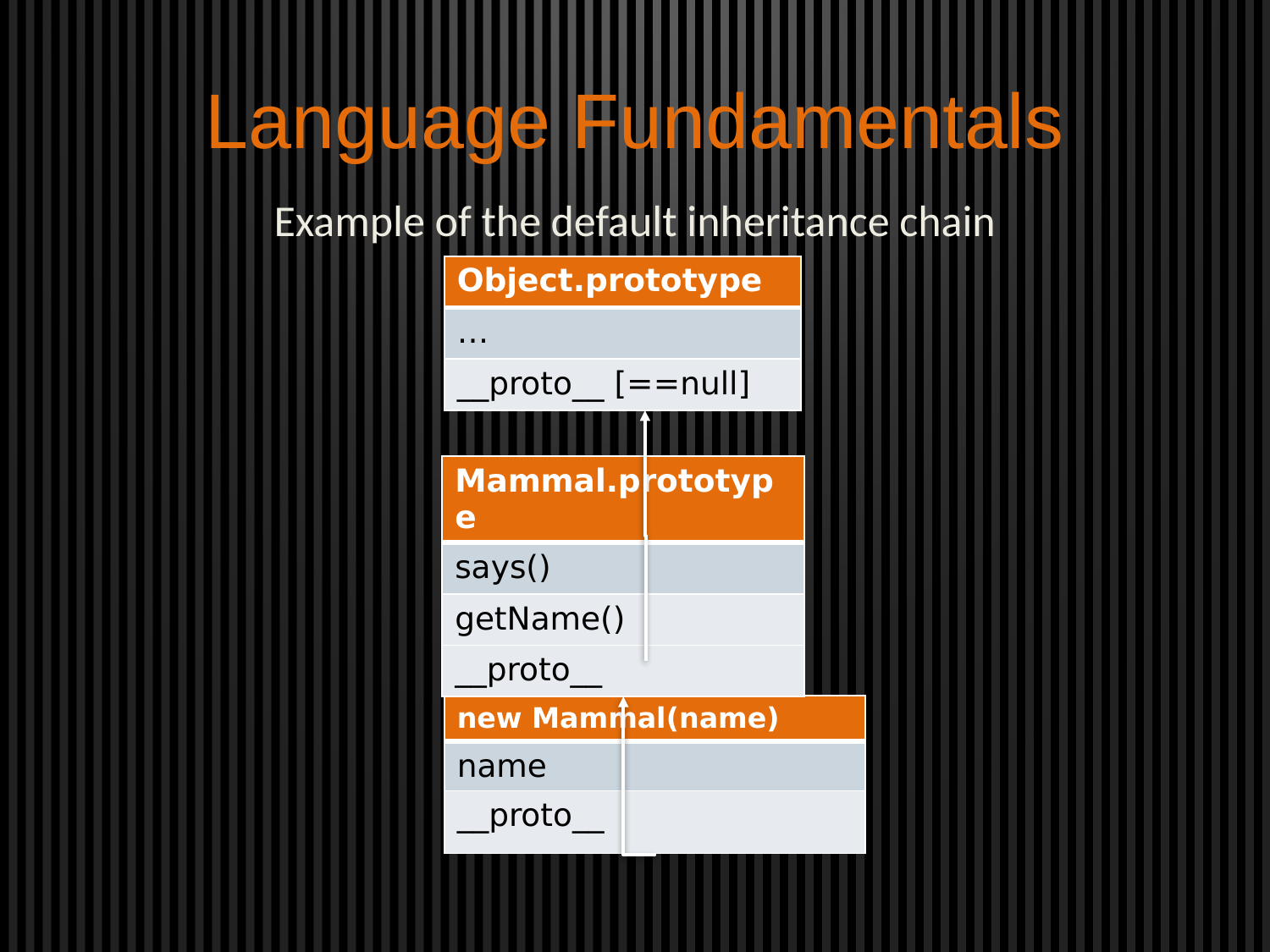

Language Fundamentals
Example of the default inheritance chain

| Object.prototype |
| --- |
| … |
| \_\_proto\_\_ [==null] |
| Mammal.prototype |
| --- |
| says() |
| getName() |
| \_\_proto\_\_ |
| new Mammal(name) |
| --- |
| name |
| \_\_proto\_\_ |